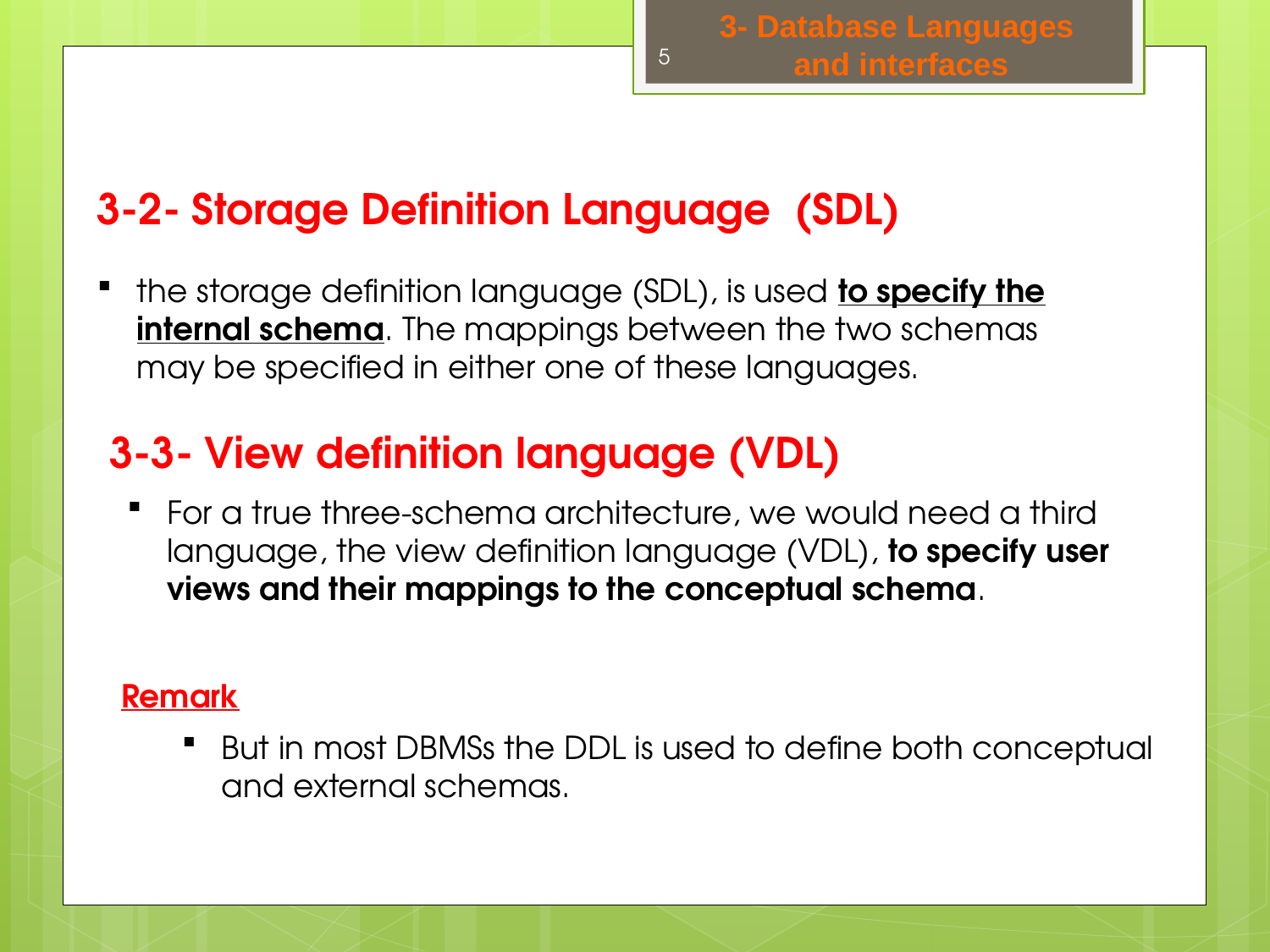

3- Database Languages
and interfaces
5
3-2- Storage Definition Language  (SDL)

the storage definition language (SDL), is used to specify the internal schema. The mappings between the two schemas may be specified in either one of these languages.
3-3- View definition language (VDL)
For a true three-schema architecture, we would need a third language, the view definition language (VDL), to specify user views and their mappings to the conceptual schema.

Remark
But in most DBMSs the DDL is used to define both conceptual and external schemas.